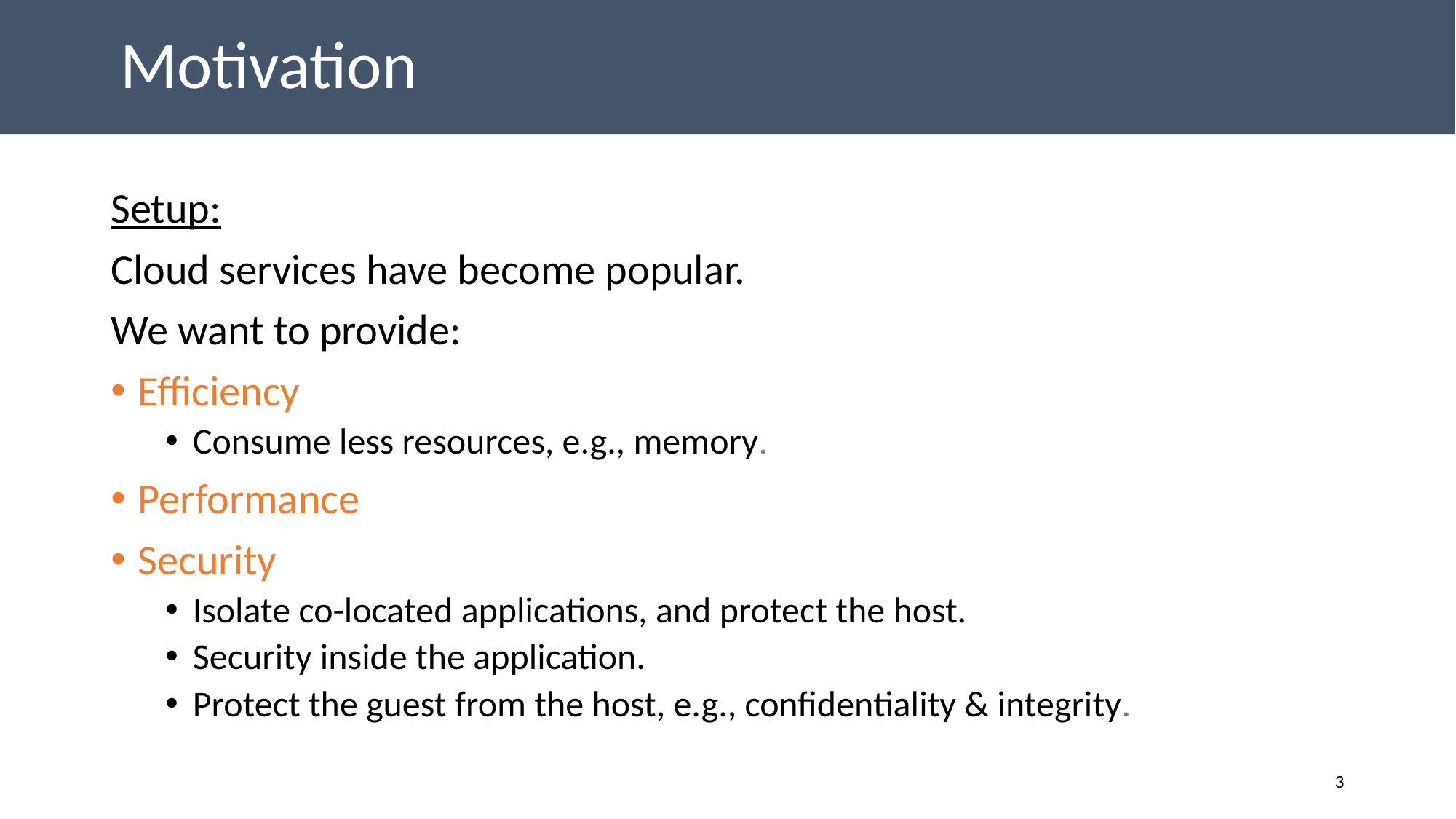

# Motivation
Setup:
Cloud services have become popular.
We want to provide:
Efficiency
Consume less resources, e.g., memory.
Performance
Security
Isolate co-located applications, and protect the host.
Security inside the application.
Protect the guest from the host, e.g., confidentiality & integrity.

3